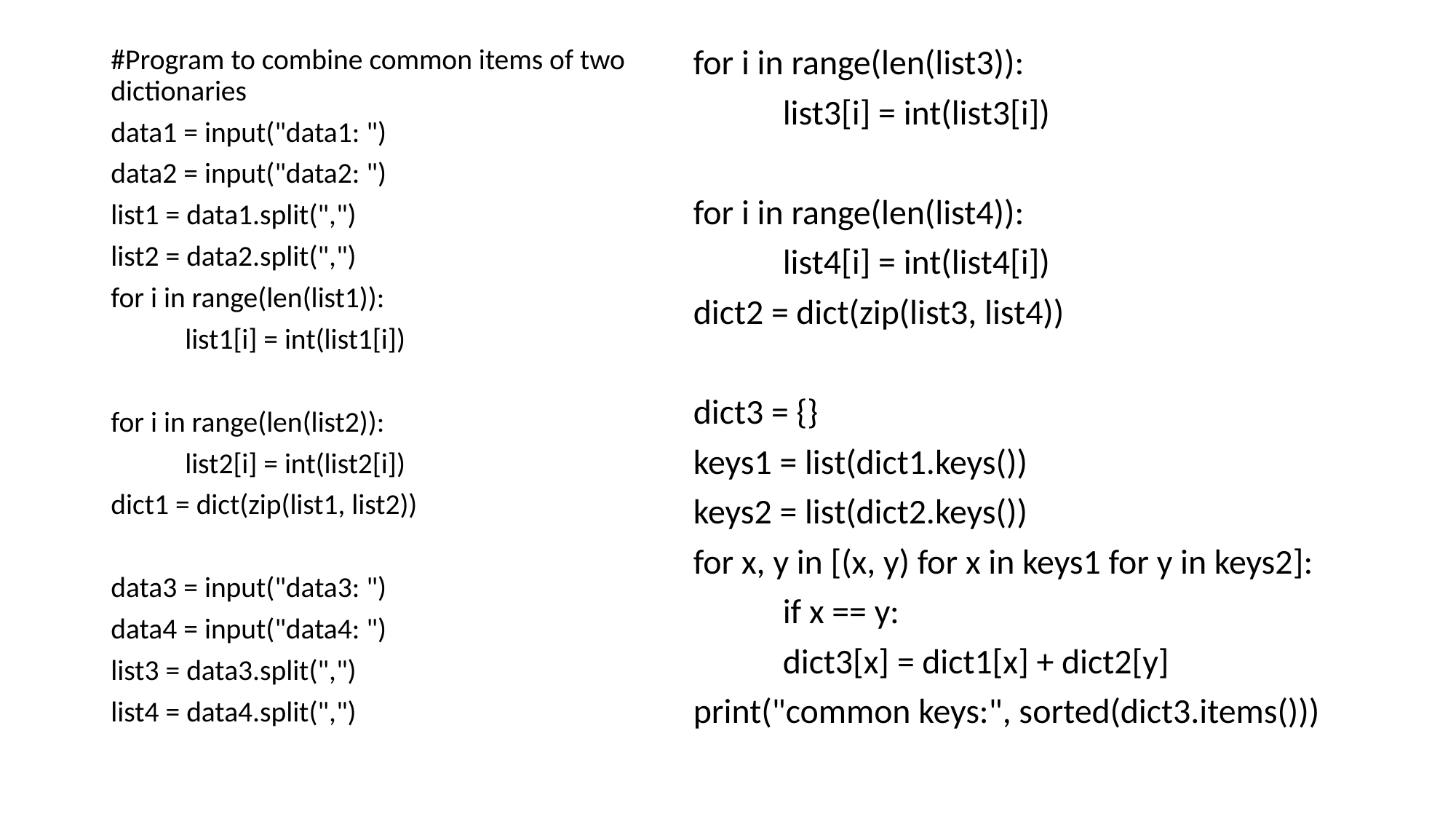

#Program to combine common items of two dictionaries
data1 = input("data1: ")
data2 = input("data2: ")
list1 = data1.split(",")
list2 = data2.split(",")
for i in range(len(list1)):
	list1[i] = int(list1[i])

for i in range(len(list2)):
	list2[i] = int(list2[i])
dict1 = dict(zip(list1, list2))

data3 = input("data3: ")
data4 = input("data4: ")
list3 = data3.split(",")
list4 = data4.split(",")
for i in range(len(list3)):
	list3[i] = int(list3[i])

for i in range(len(list4)):
	list4[i] = int(list4[i])
dict2 = dict(zip(list3, list4))

dict3 = {}
keys1 = list(dict1.keys())
keys2 = list(dict2.keys())
for x, y in [(x, y) for x in keys1 for y in keys2]:
	if x == y:
		dict3[x] = dict1[x] + dict2[y]
print("common keys:", sorted(dict3.items()))